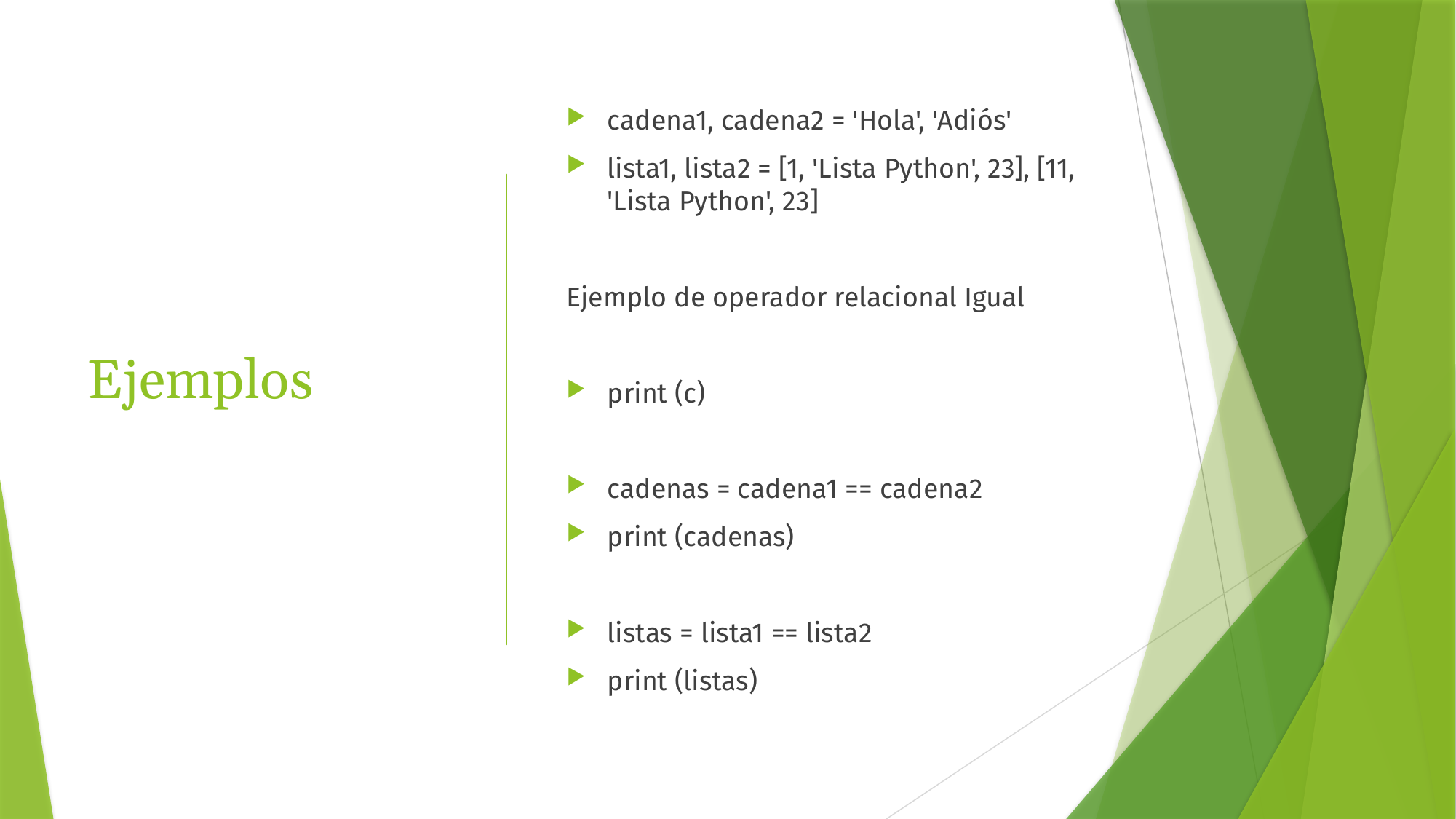

# Ejemplos
cadena1, cadena2 = 'Hola', 'Adiós'
lista1, lista2 = [1, 'Lista Python', 23], [11, 'Lista Python', 23]

Ejemplo de operador relacional Igual

print (c)

cadenas = cadena1 == cadena2
print (cadenas)

listas = lista1 == lista2
print (listas)